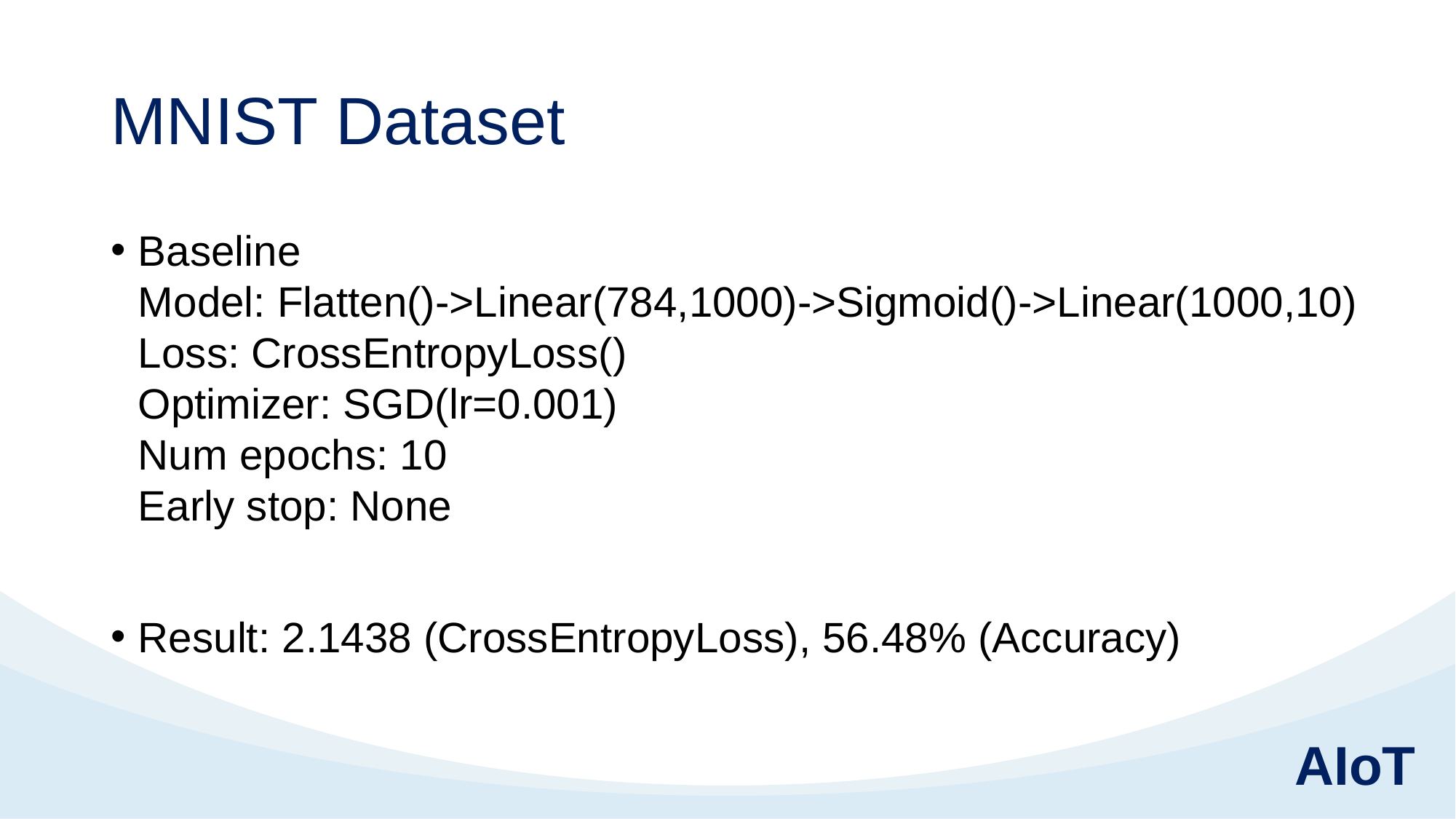

# MNIST Dataset
Baseline
Model: Flatten()->Linear(784,1000)->Sigmoid()->Linear(1000,10)
Loss: CrossEntropyLoss()
Optimizer: SGD(lr=0.001)
Num epochs: 10
Early stop: None

Result: 2.1438 (CrossEntropyLoss), 56.48% (Accuracy)